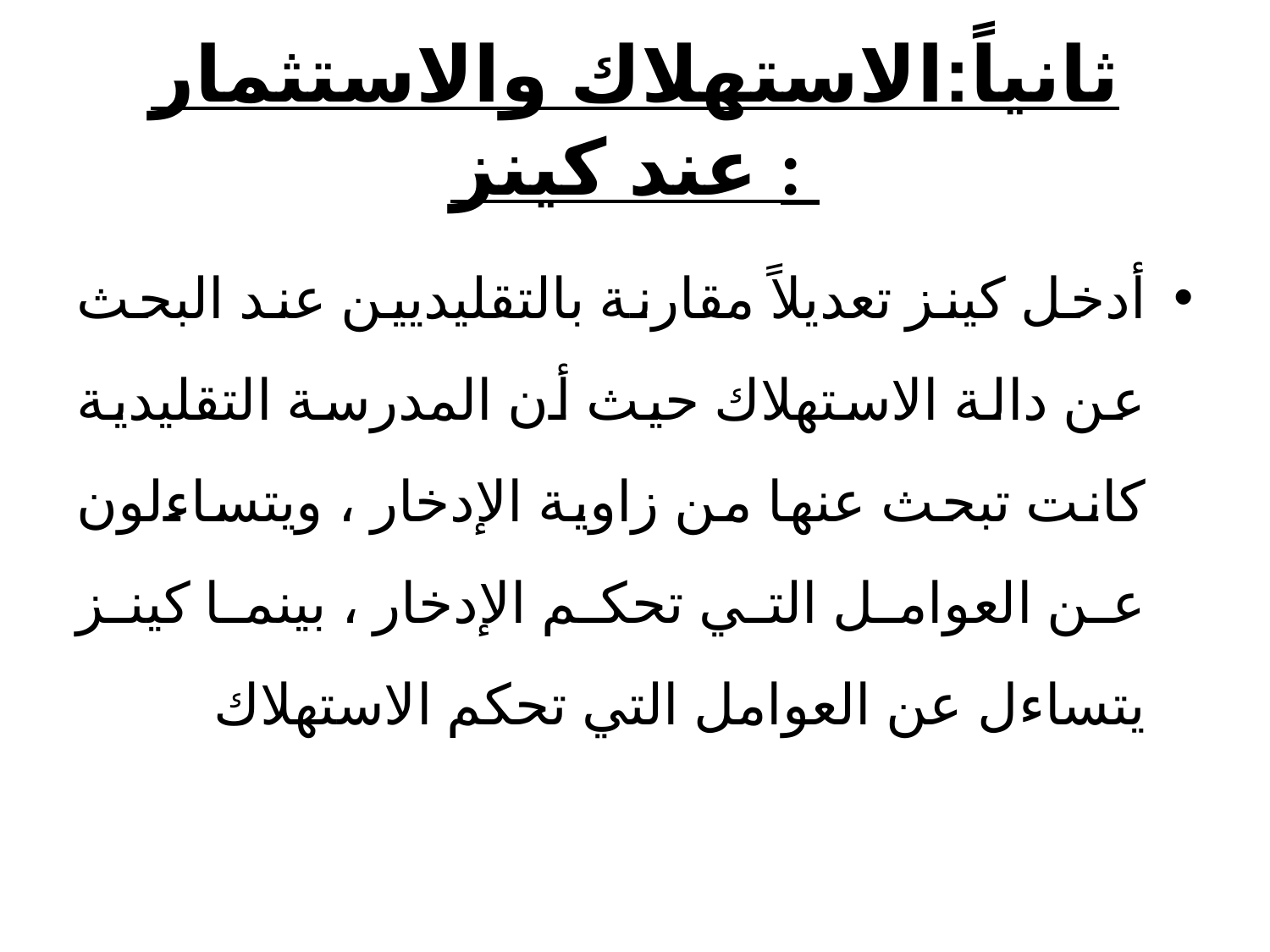

# ثانياً:الاستهلاك والاستثمار عند كينز :
أدخل كينز تعديلاً مقارنة بالتقليديين عند البحث عن دالة الاستهلاك حيث أن المدرسة التقليدية كانت تبحث عنها من زاوية الإدخار ، ويتساءلون عن العوامل التي تحكم الإدخار ، بينما كينز يتساءل عن العوامل التي تحكم الاستهلاك